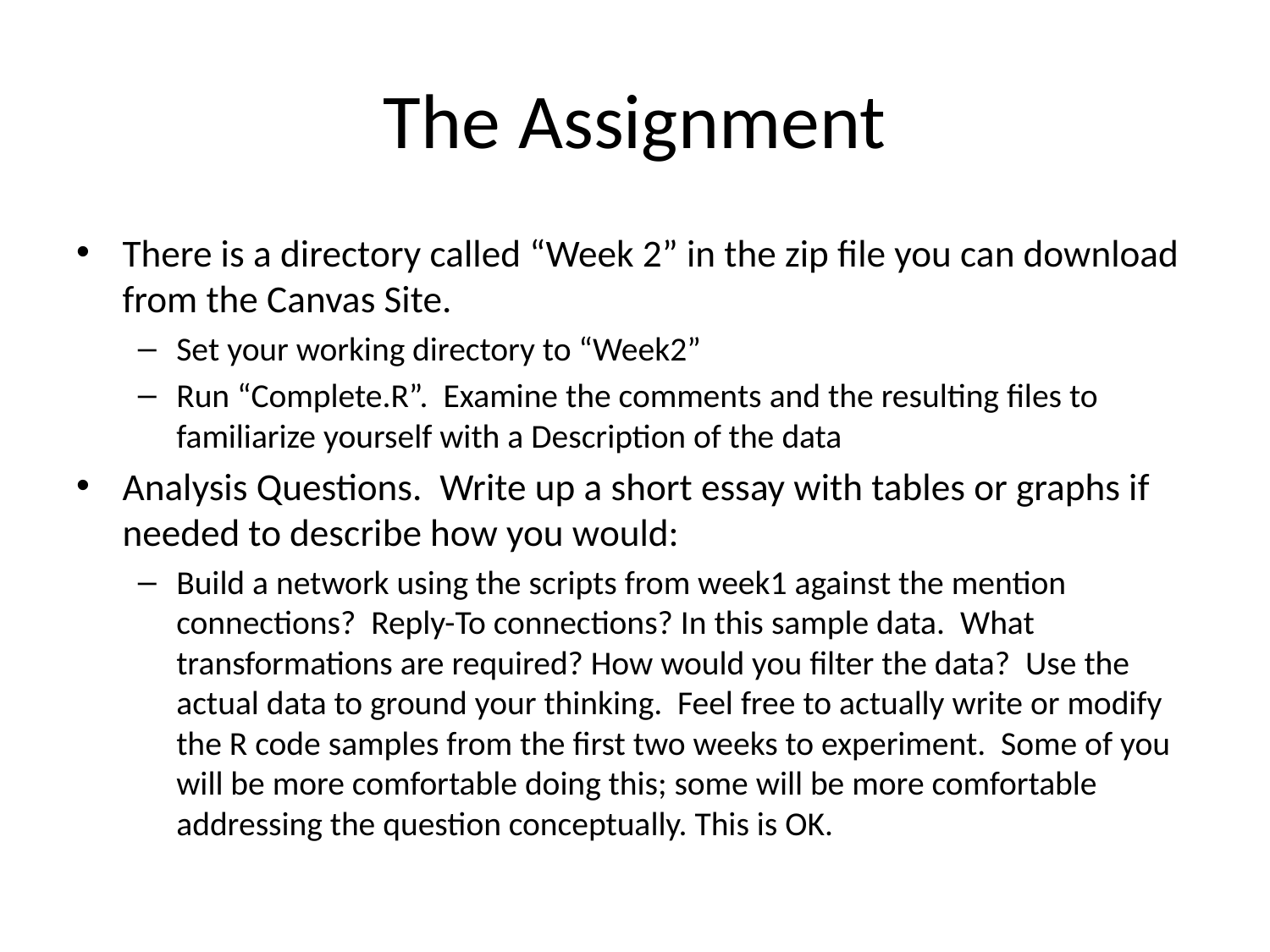

# The Assignment
There is a directory called “Week 2” in the zip file you can download from the Canvas Site.
Set your working directory to “Week2”
Run “Complete.R”.  Examine the comments and the resulting files to familiarize yourself with a Description of the data
Analysis Questions.  Write up a short essay with tables or graphs if needed to describe how you would:
Build a network using the scripts from week1 against the mention connections?  Reply-To connections? In this sample data.  What transformations are required? How would you filter the data?  Use the actual data to ground your thinking.  Feel free to actually write or modify the R code samples from the first two weeks to experiment.  Some of you will be more comfortable doing this; some will be more comfortable addressing the question conceptually. This is OK.